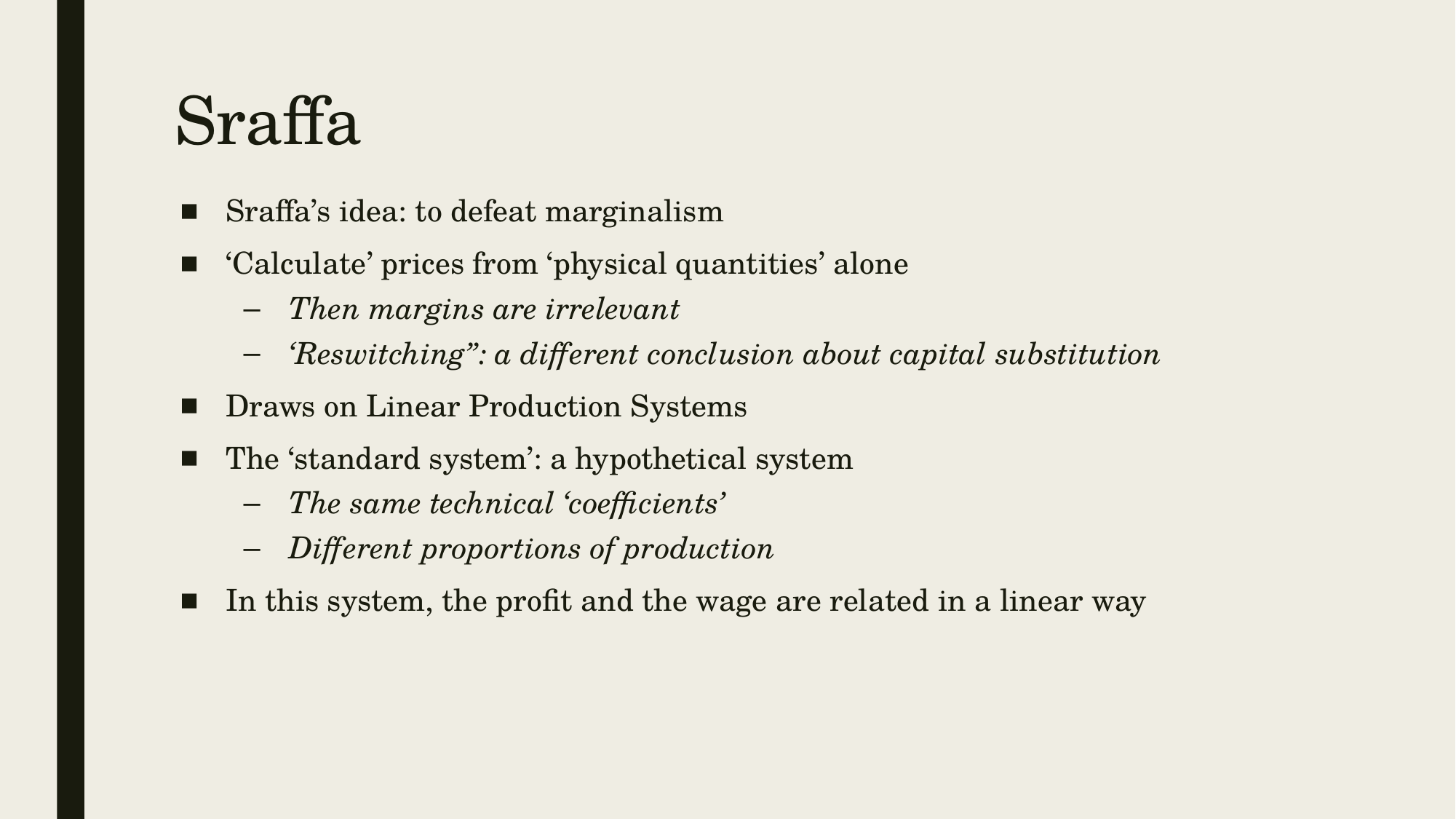

# Sraffa
Sraffa’s idea: to defeat marginalism
‘Calculate’ prices from ‘physical quantities’ alone
Then margins are irrelevant
‘Reswitching’’: a different conclusion about capital substitution
Draws on Linear Production Systems
The ‘standard system’: a hypothetical system
The same technical ‘coefficients’
Different proportions of production
In this system, the profit and the wage are related in a linear way